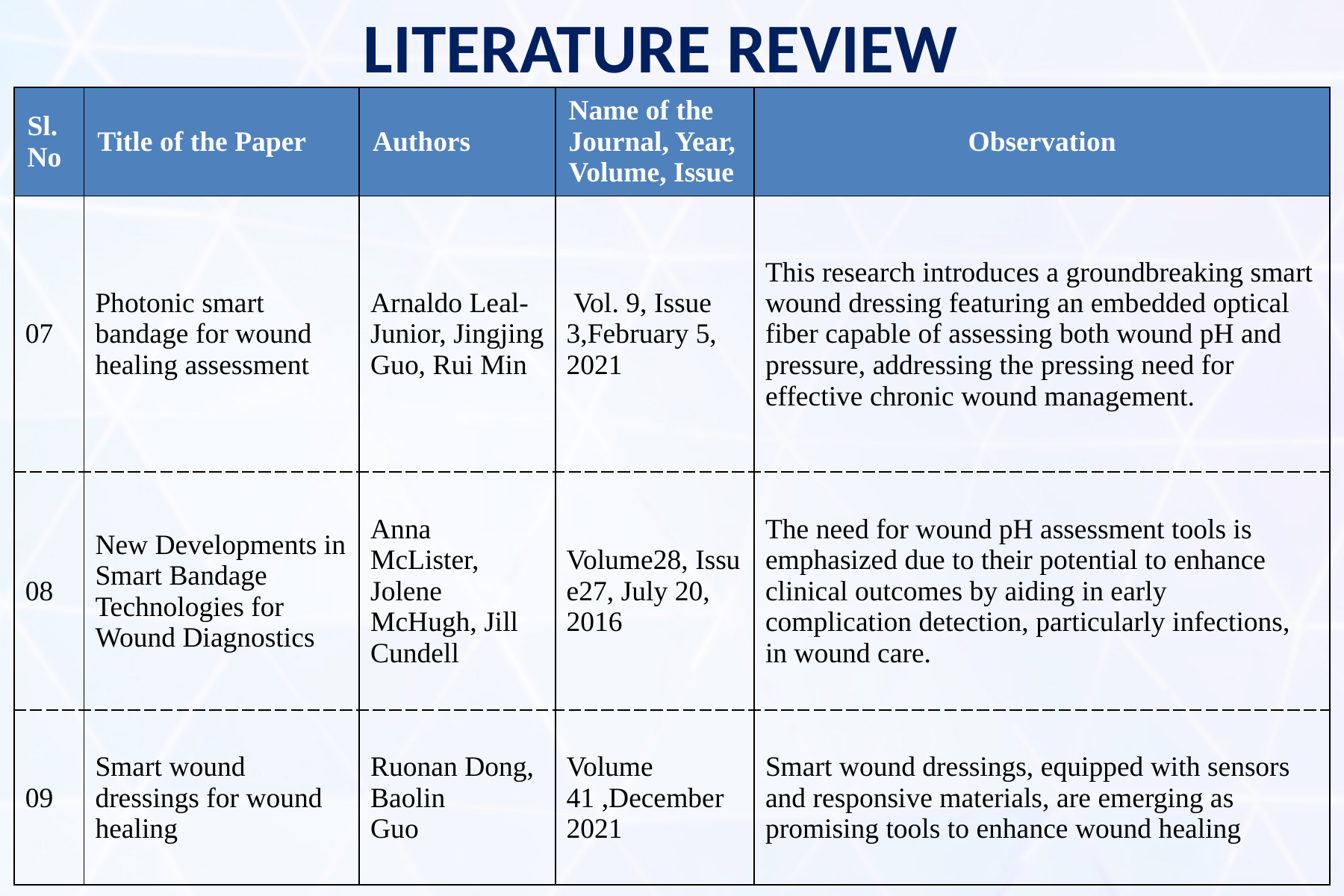

# LITERATURE REVIEW
| Sl. No | Title of the Paper | Authors | Name of the Journal, Year, Volume, Issue | Observation |
| --- | --- | --- | --- | --- |
| 07 | Photonic smart bandage for wound healing assessment | Arnaldo Leal-Junior, Jingjing Guo, Rui Min | Vol. 9, Issue 3,February 5, 2021 | This research introduces a groundbreaking smart wound dressing featuring an embedded optical fiber capable of assessing both wound pH and pressure, addressing the pressing need for effective chronic wound management. |
| 08 | New Developments in Smart Bandage Technologies for Wound Diagnostics | Anna McLister, Jolene McHugh, Jill Cundell | Volume28, Issue27, July 20, 2016 | The need for wound pH assessment tools is emphasized due to their potential to enhance clinical outcomes by aiding in early complication detection, particularly infections, in wound care. |
| 09 | Smart wound dressings for wound healing | Ruonan Dong, Baolin  Guo | Volume 41 ,December 2021 | Smart wound dressings, equipped with sensors and responsive materials, are emerging as promising tools to enhance wound healing |